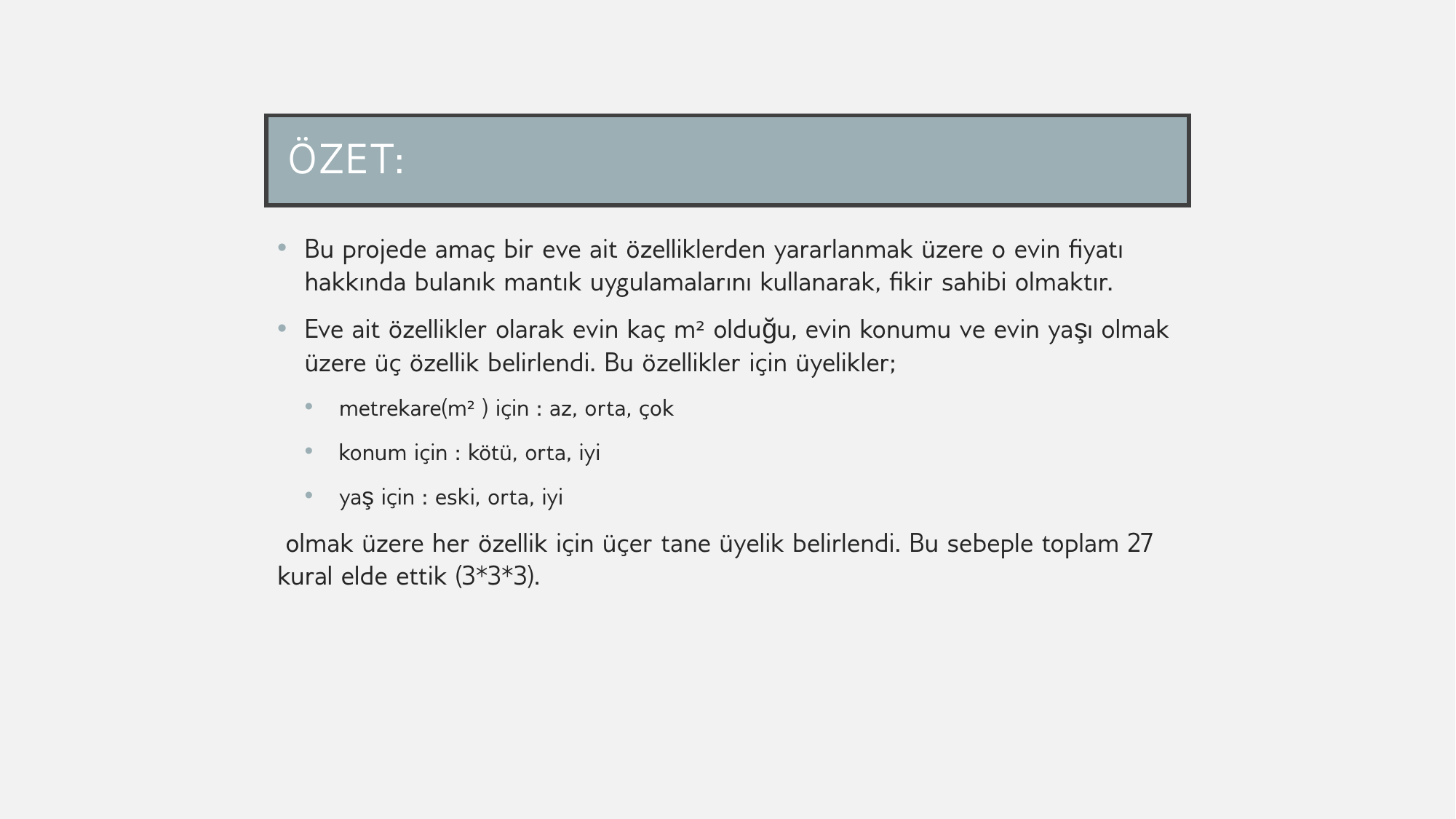

# Özet:
Bu projede amaç bir eve ait özelliklerden yararlanmak üzere o evin fiyatı hakkında bulanık mantık uygulamalarını kullanarak, fikir sahibi olmaktır.
Eve ait özellikler olarak evin kaç m² olduğu, evin konumu ve evin yaşı olmak üzere üç özellik belirlendi. Bu özellikler için üyelikler;
 metrekare(m² ) için : az, orta, çok
konum için : kötü, orta, iyi
 yaş için : eski, orta, iyi
 olmak üzere her özellik için üçer tane üyelik belirlendi. Bu sebeple toplam 27 kural elde ettik (3*3*3).